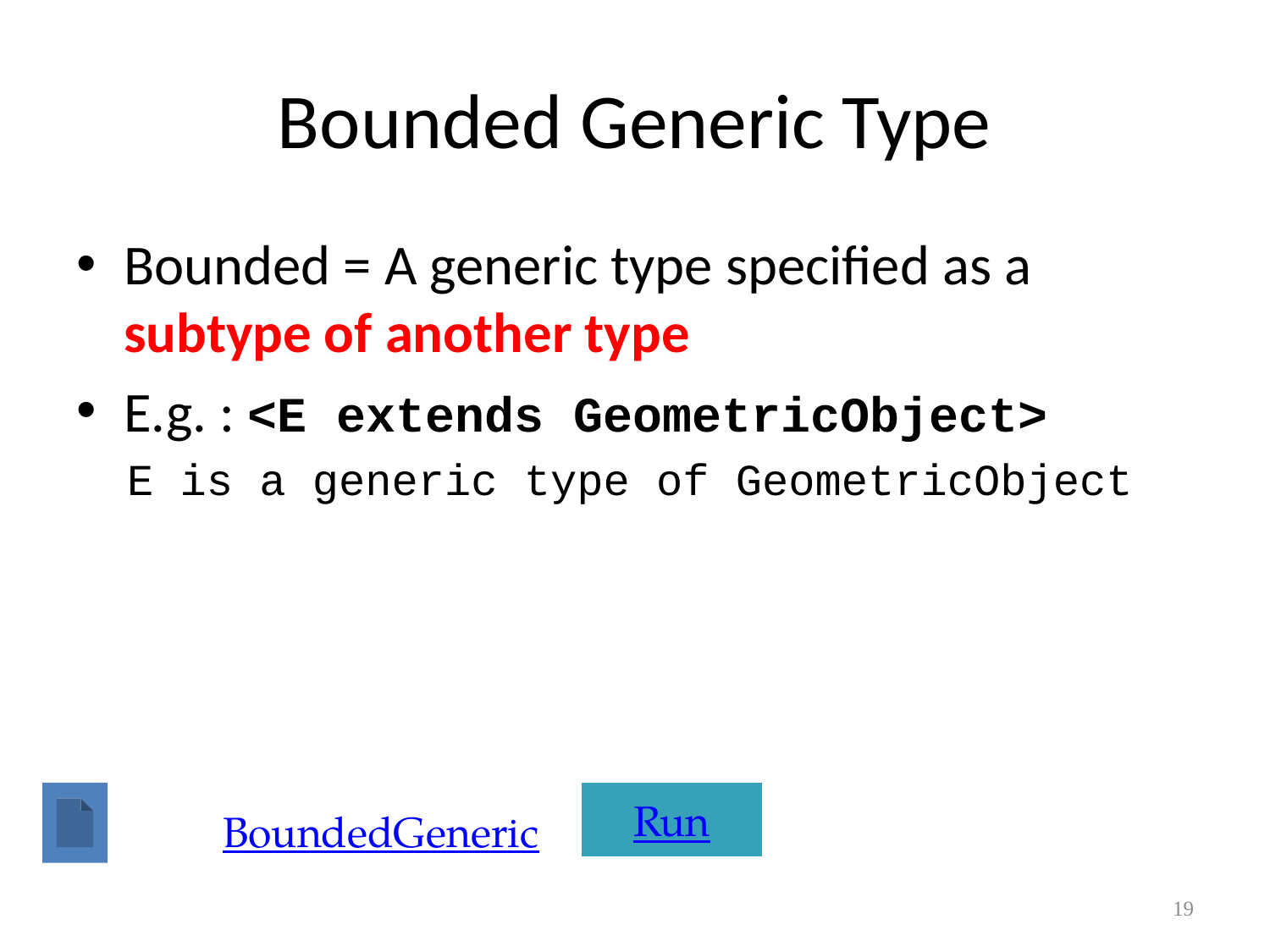

# Bounded Generic Type
Bounded = A generic type specified as a subtype of another type
E.g. : <E extends GeometricObject>
  E is a generic type of GeometricObject

Run
BoundedGeneric
19